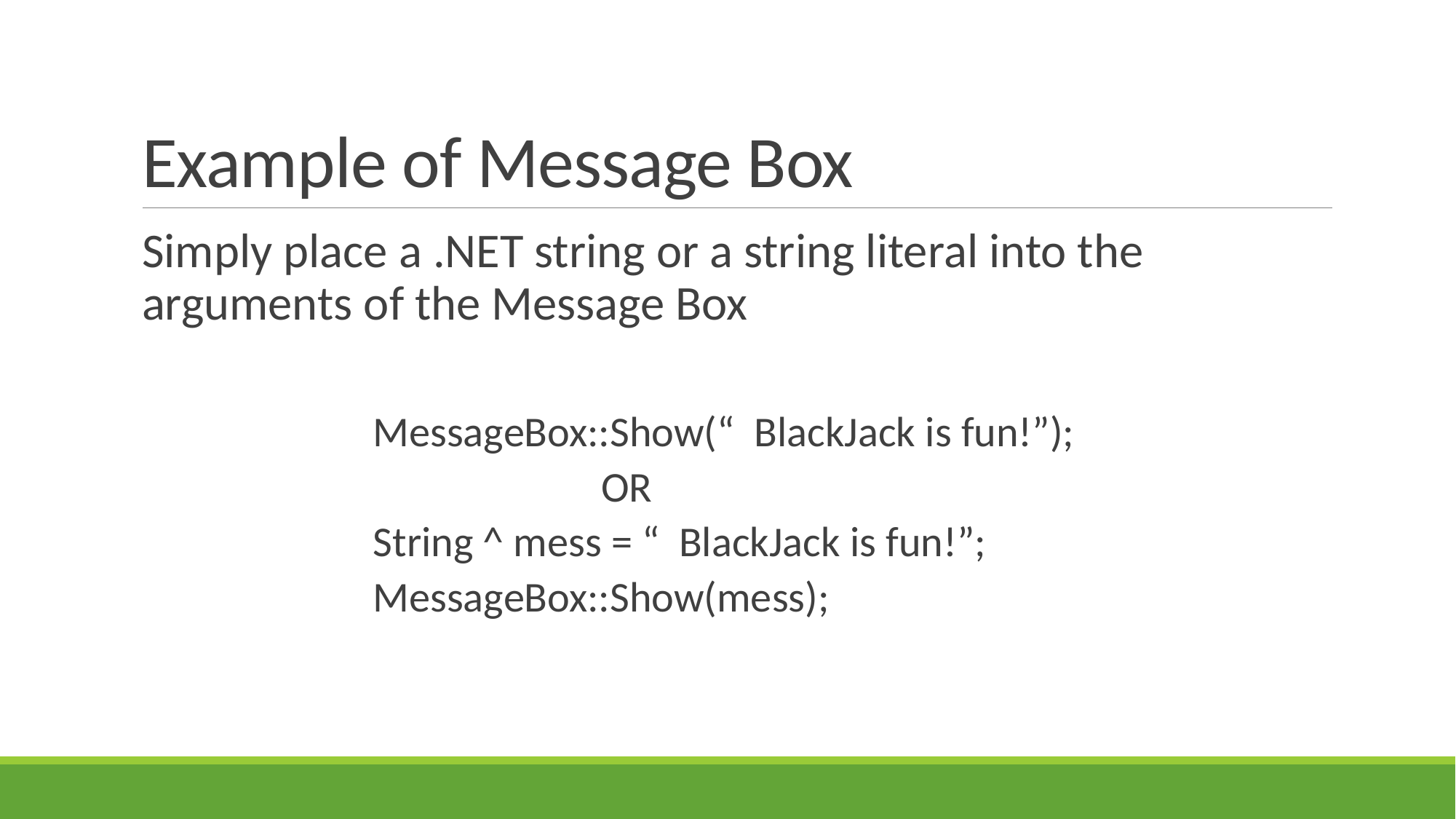

# Example of Message Box
Simply place a .NET string or a string literal into the arguments of the Message Box

		MessageBox::Show(“  BlackJack is fun!”);
				 OR
		String ^ mess = “  BlackJack is fun!”;
		MessageBox::Show(mess);